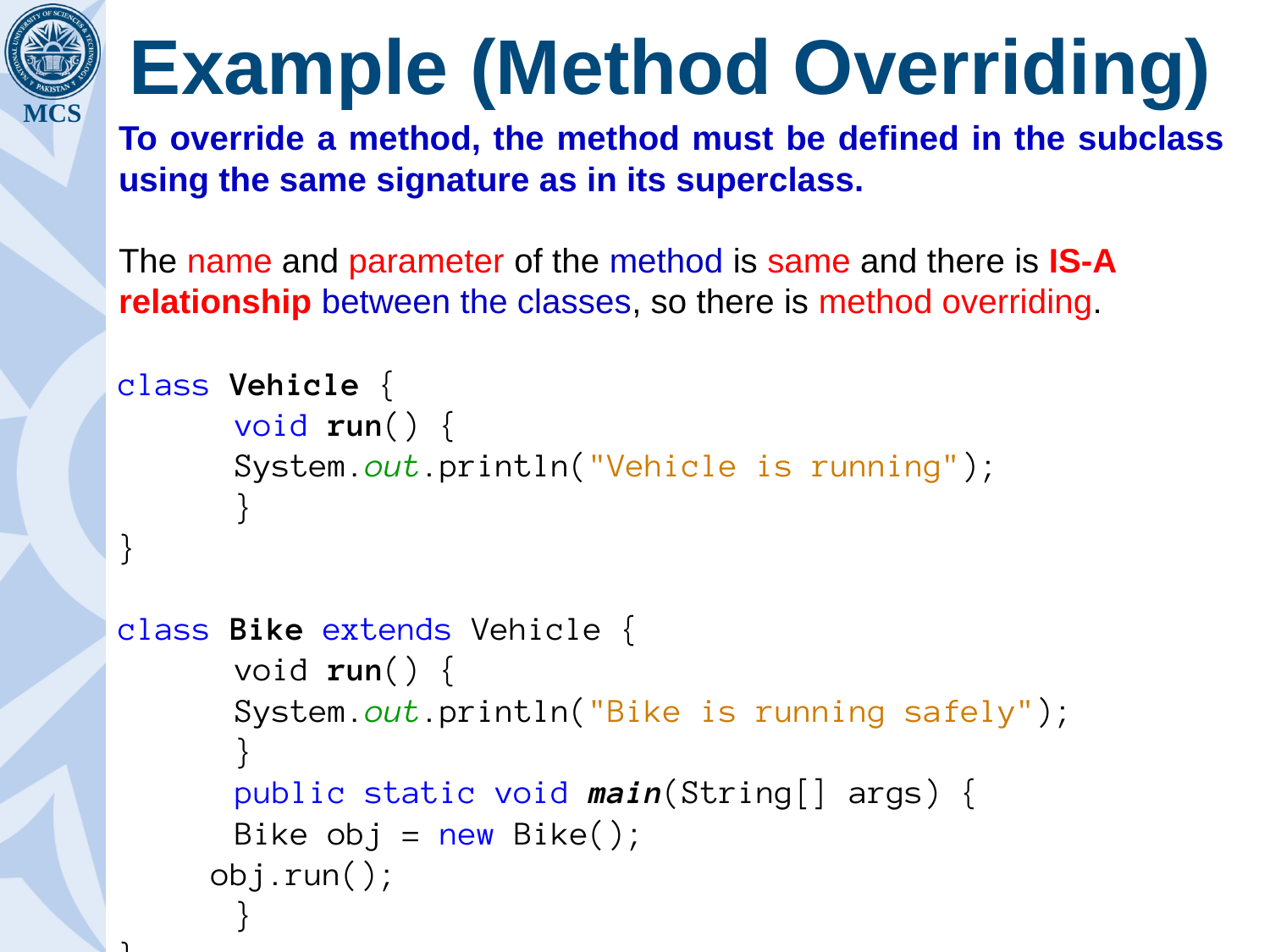

# Example (Method Overriding)
To override a method, the method must be defined in the subclass using the same signature as in its superclass.

The name and parameter of the method is same and there is IS-A relationship between the classes, so there is method overriding.

class Vehicle {
	void run() {
		System.out.println("Vehicle is running");
	}
}

class Bike extends Vehicle {
	void run() {
		System.out.println("Bike is running safely");
	}
	public static void main(String[] args) {
		Bike obj = new Bike();
     obj.run();
	}
}